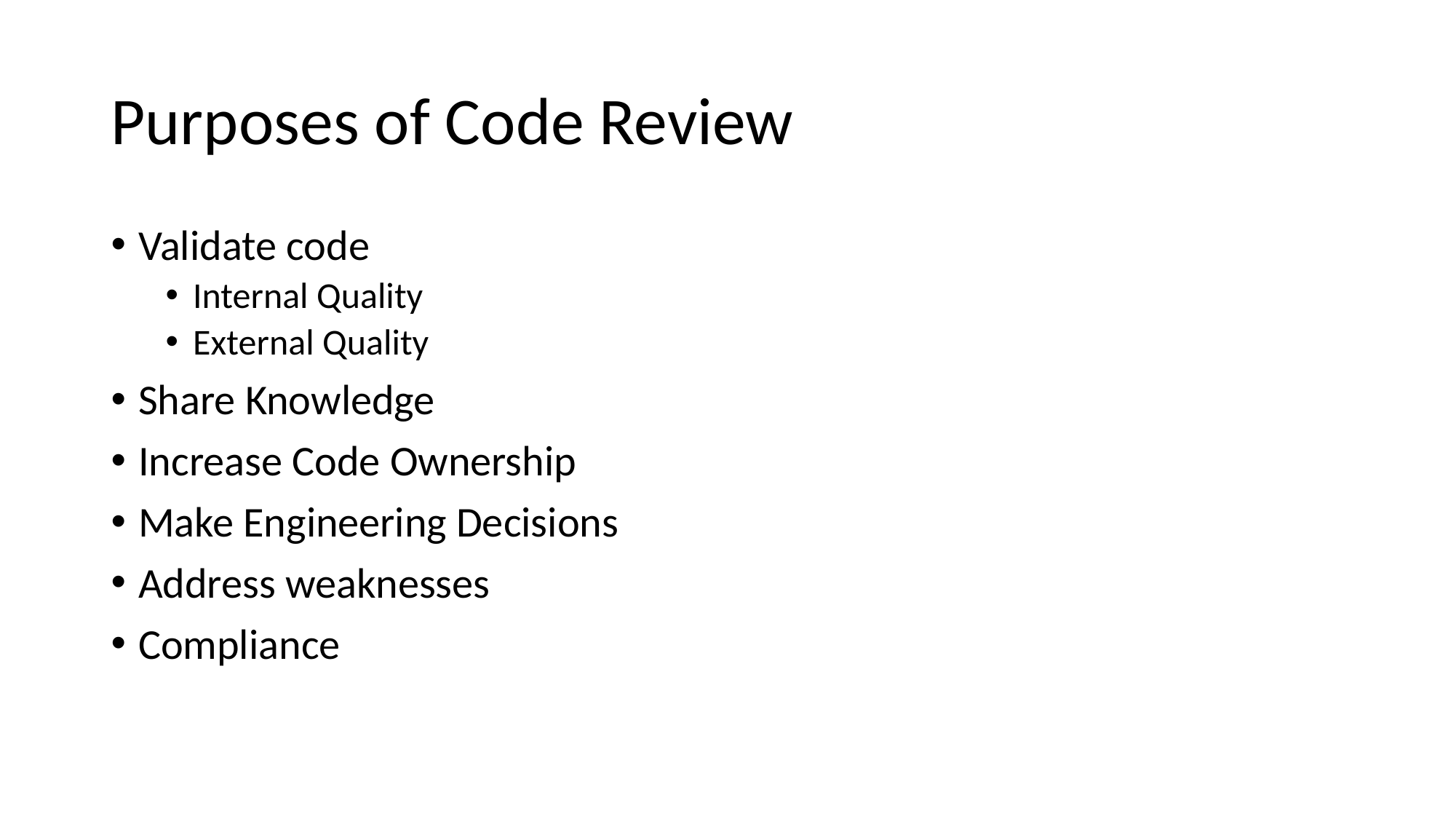

# Purposes of Code Review
Validate code
Internal Quality
External Quality
Share Knowledge
Increase Code Ownership
Make Engineering Decisions
Address weaknesses
Compliance